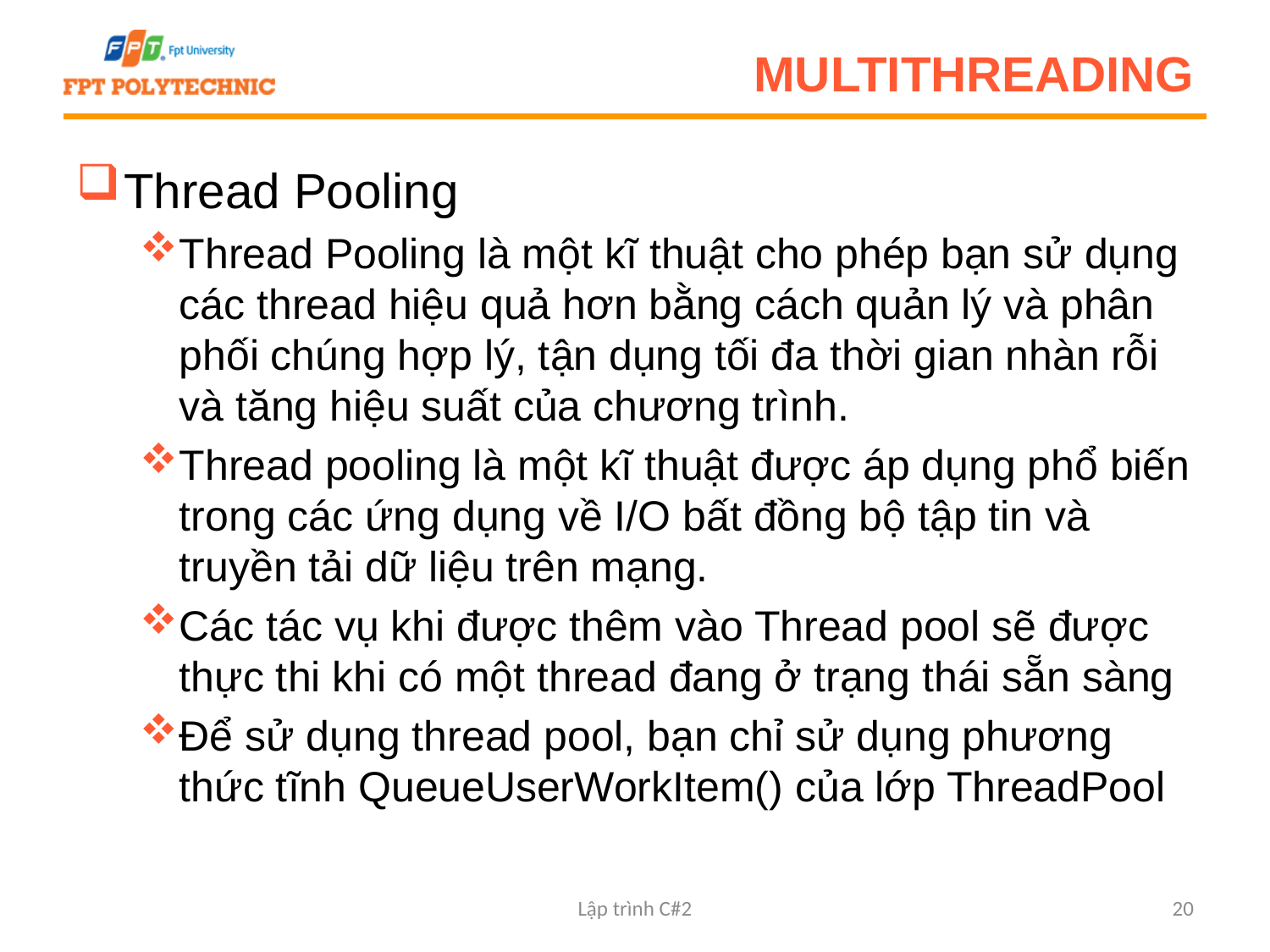

# Multithreading
Thread Pooling
Thread Pooling là một kĩ thuật cho phép bạn sử dụng các thread hiệu quả hơn bằng cách quản lý và phân phối chúng hợp lý, tận dụng tối đa thời gian nhàn rỗi và tăng hiệu suất của chương trình.
Thread pooling là một kĩ thuật được áp dụng phổ biến trong các ứng dụng về I/O bất đồng bộ tập tin và truyền tải dữ liệu trên mạng.
Các tác vụ khi được thêm vào Thread pool sẽ được thực thi khi có một thread đang ở trạng thái sẵn sàng
Để sử dụng thread pool, bạn chỉ sử dụng phương thức tĩnh QueueUserWorkItem() của lớp ThreadPool

Lập trình C#2
20